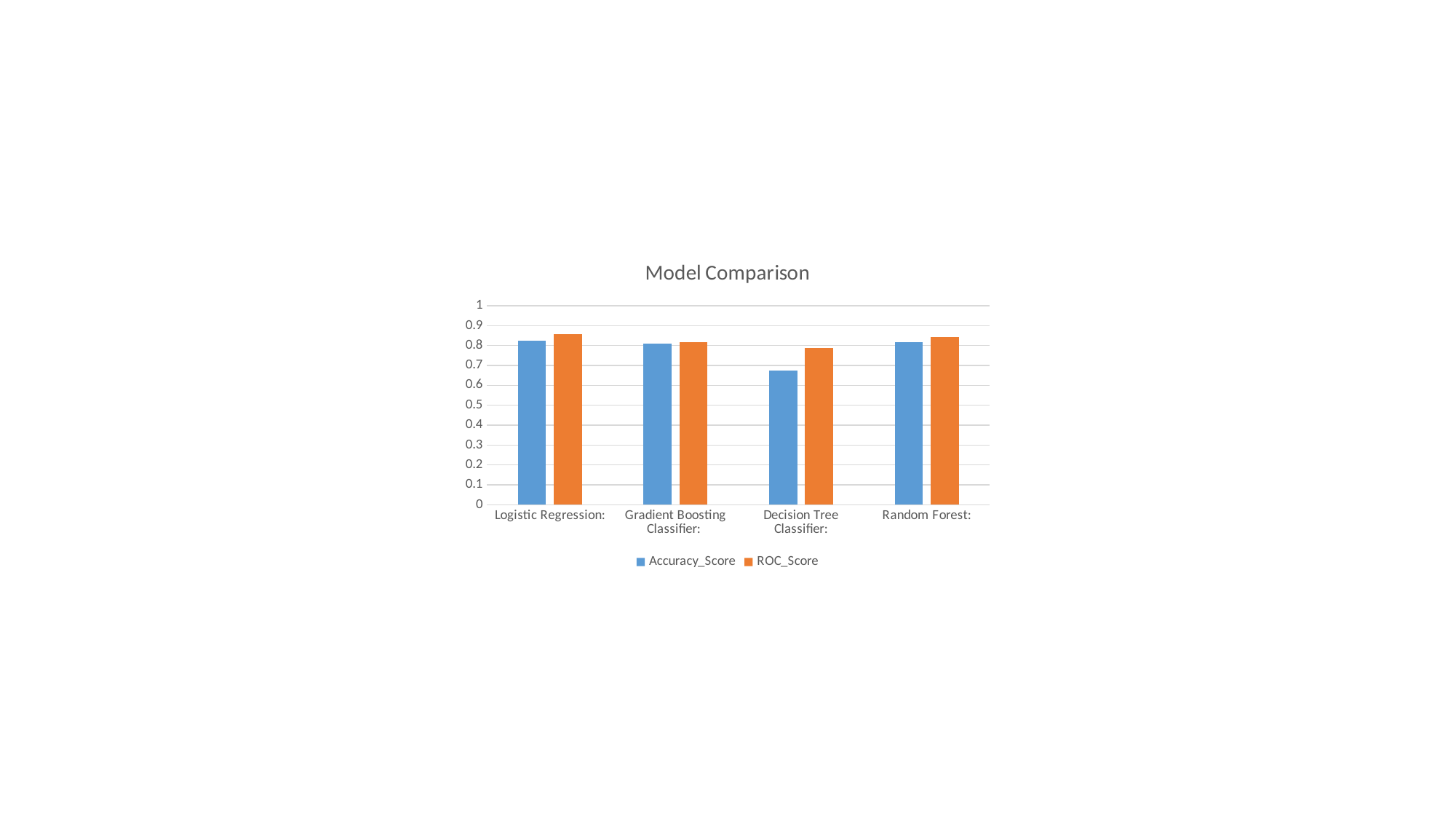

### Chart: Model Comparison

| Category | Accuracy_Score | ROC_Score |
|---|---|---|
| Logistic Regression: | 0.823244552058 | 0.857295815667 |
| Gradient Boosting Classifier:  | 0.808716707022 | 0.818553611921 |
| Decision Tree Classifier: | 0.674334140436 | 0.786580822805312 |
| Random Forest: | 0.817191283293 | 0.842140413077 |